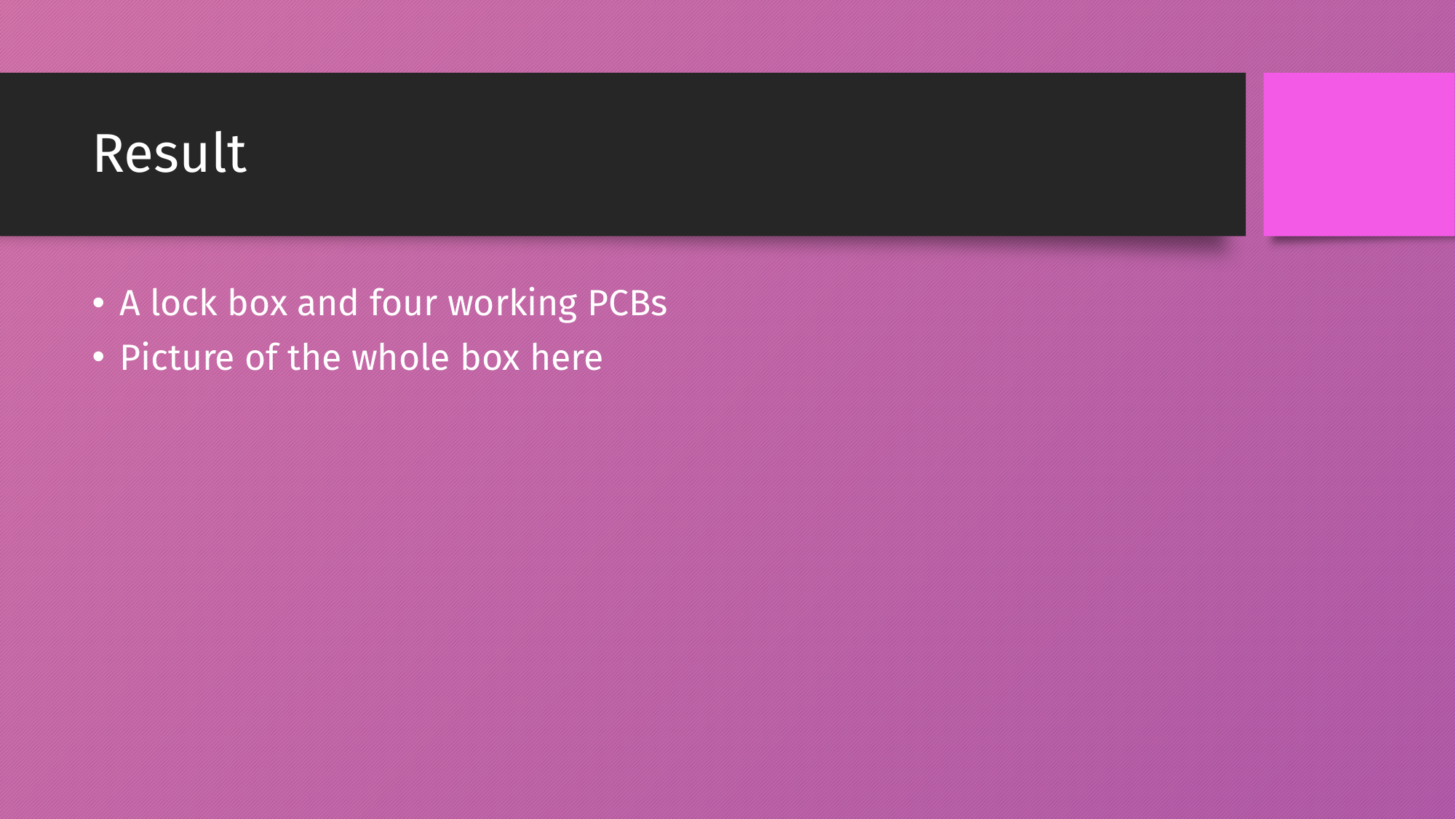

# Result
A lock box and four working PCBs
Picture of the whole box here